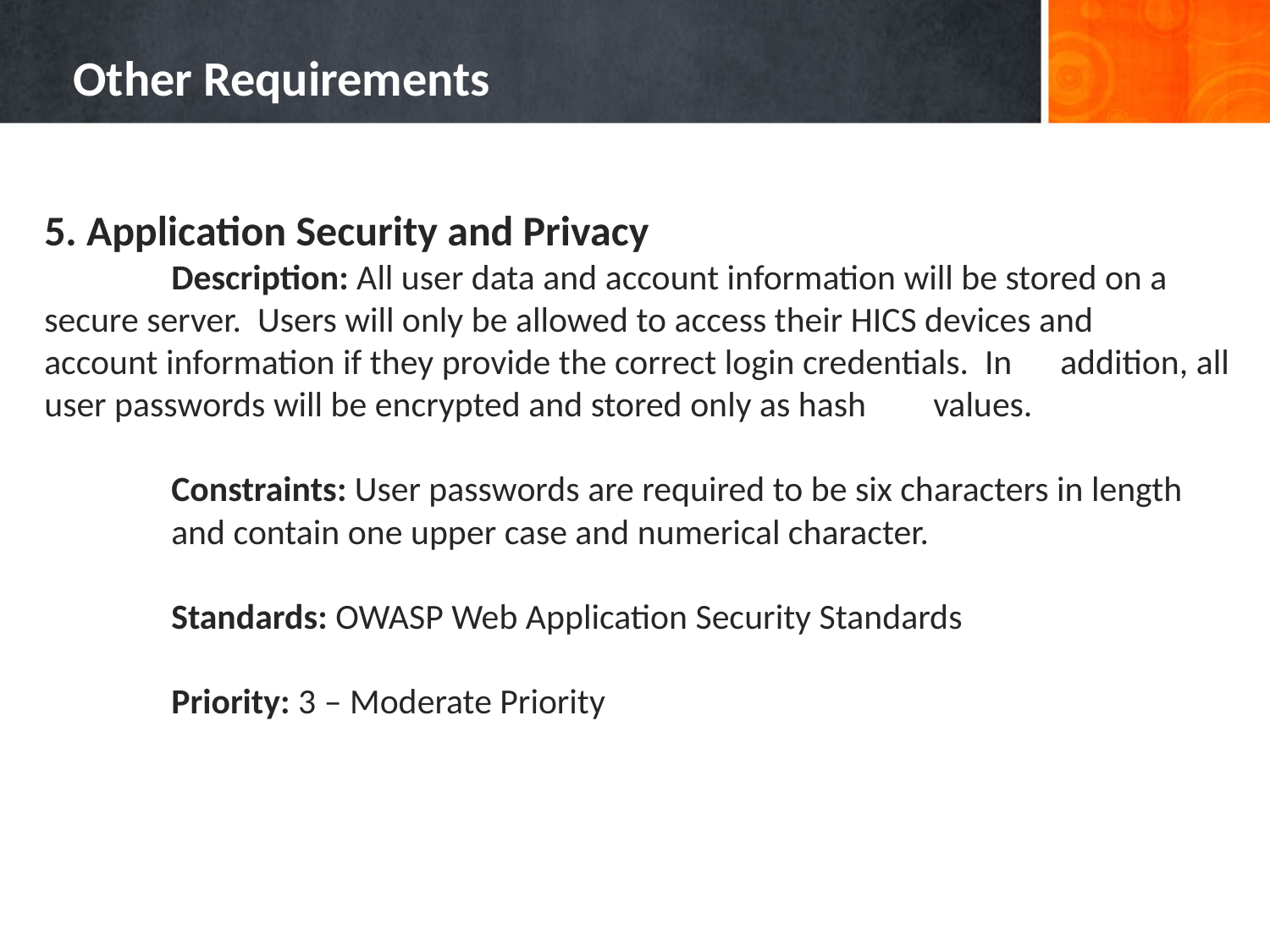

# Other Requirements
5. Application Security and Privacy
	Description: All user data and account information will be stored on a 	secure server.  Users will only be allowed to access their HICS devices and 	account information if they provide the correct login credentials.  In 	addition, all user passwords will be encrypted and stored only as hash 	values.

	Constraints: User passwords are required to be six characters in length 	and contain one upper case and numerical character.

	Standards: OWASP Web Application Security Standards

	Priority: 3 – Moderate Priority